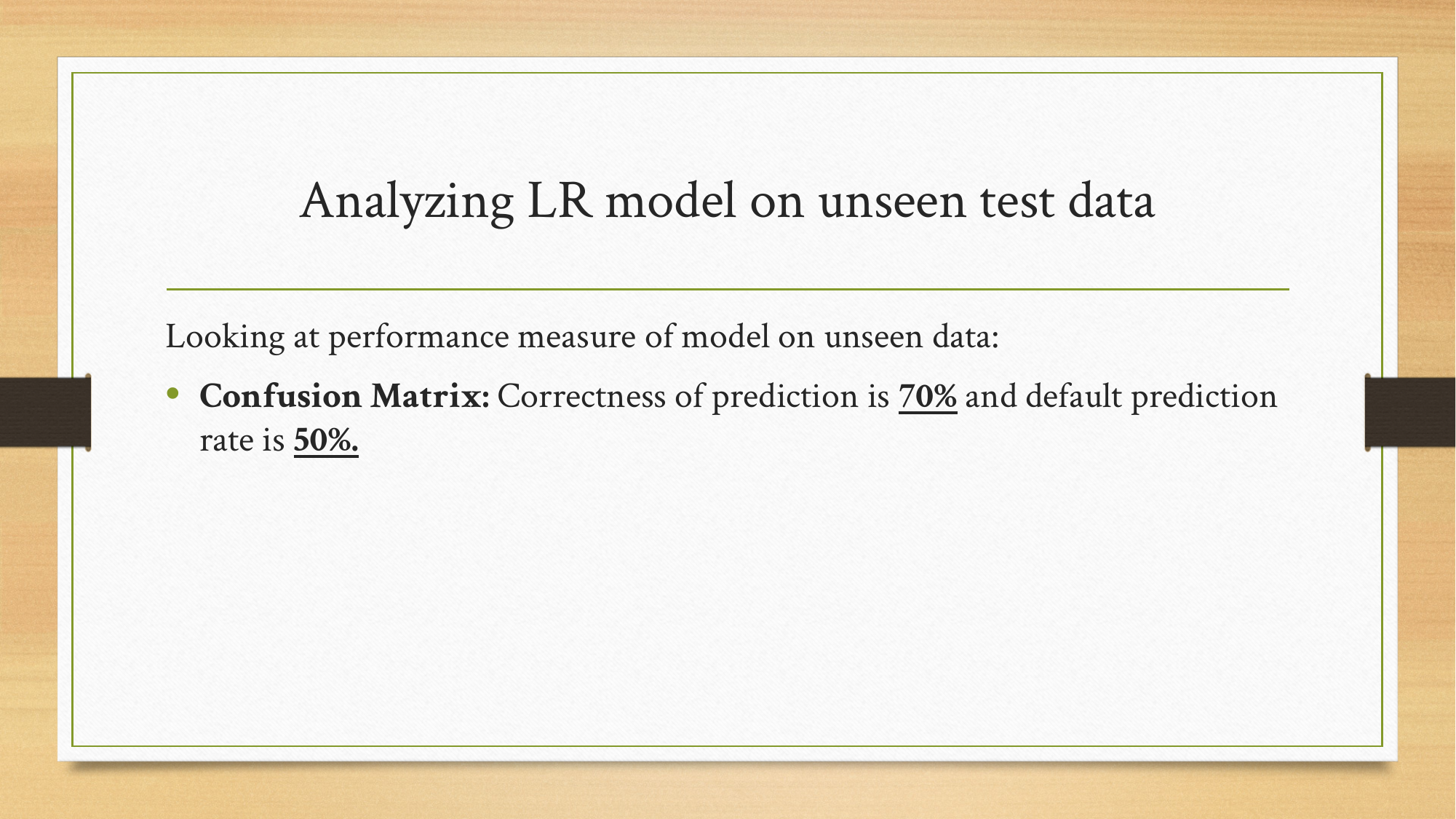

# Analyzing LR model on unseen test data
Looking at performance measure of model on unseen data:
Confusion Matrix: Correctness of prediction is 70% and default prediction rate is 50%.